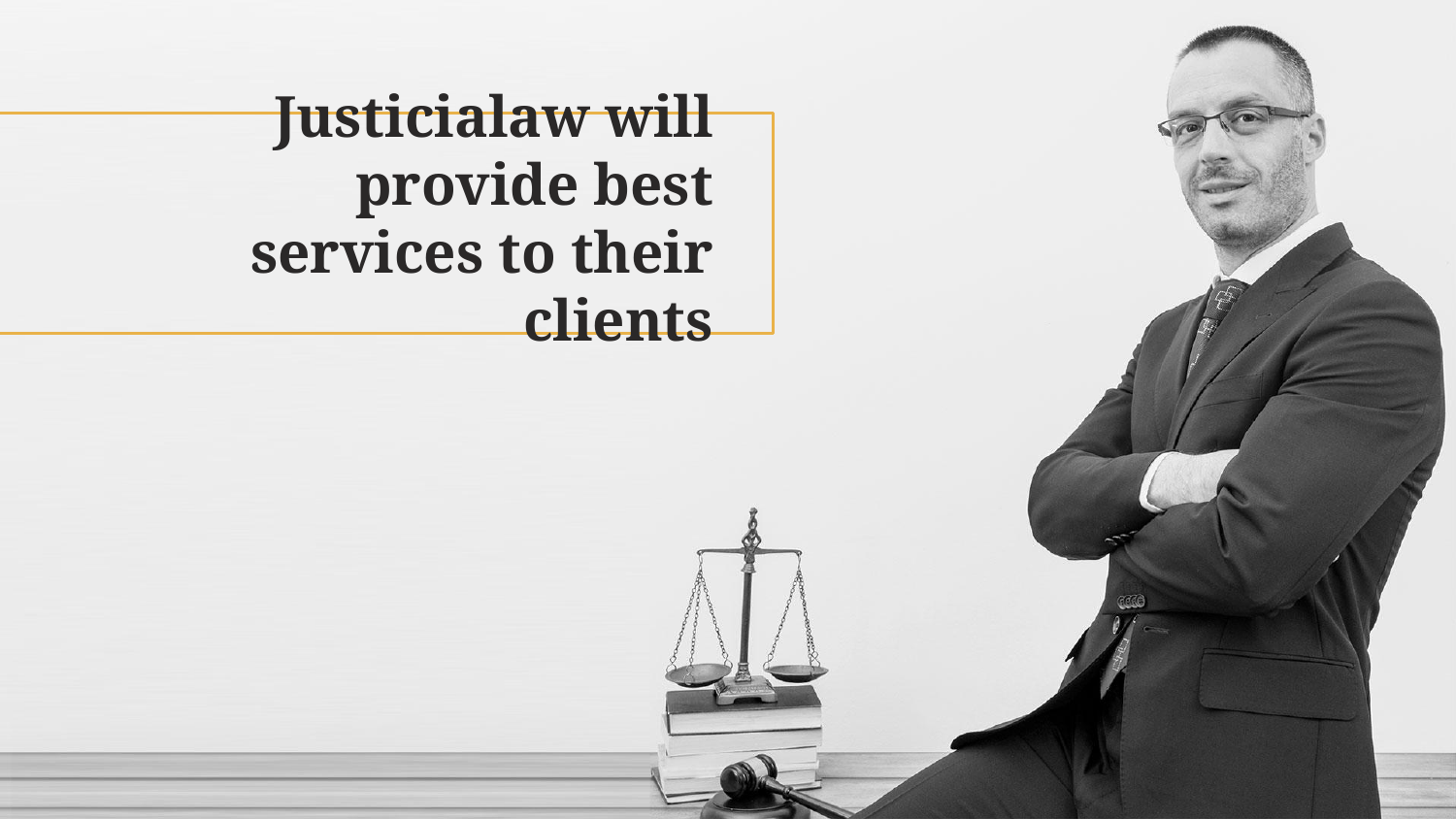

Justicialaw will provide best services to their clients